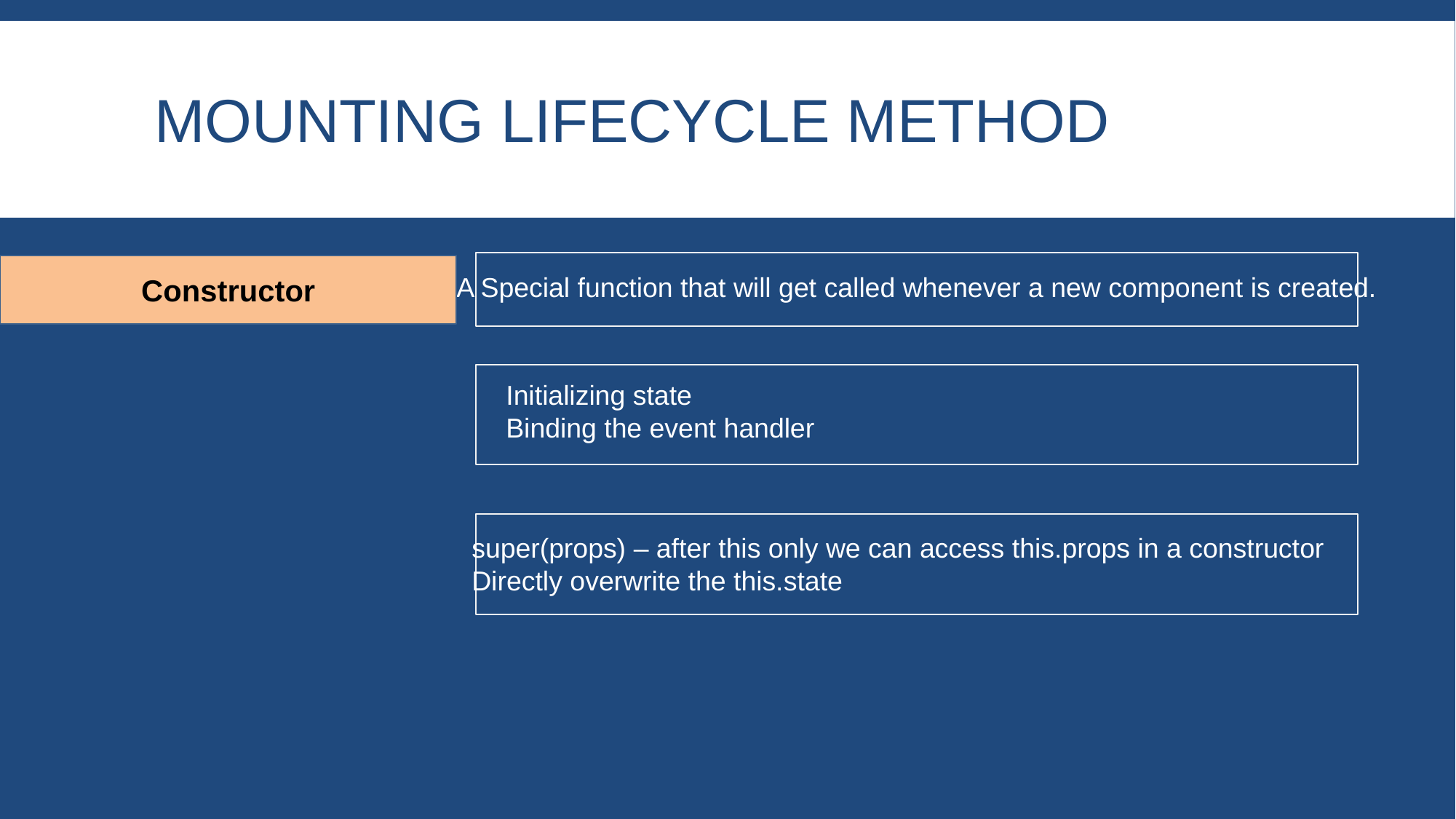

# Mounting lifecycle method

Constructor
A Special function that will get called whenever a new component is created.

Initializing state
Binding the event handler

super(props) – after this only we can access this.props in a constructor
Directly overwrite the this.state